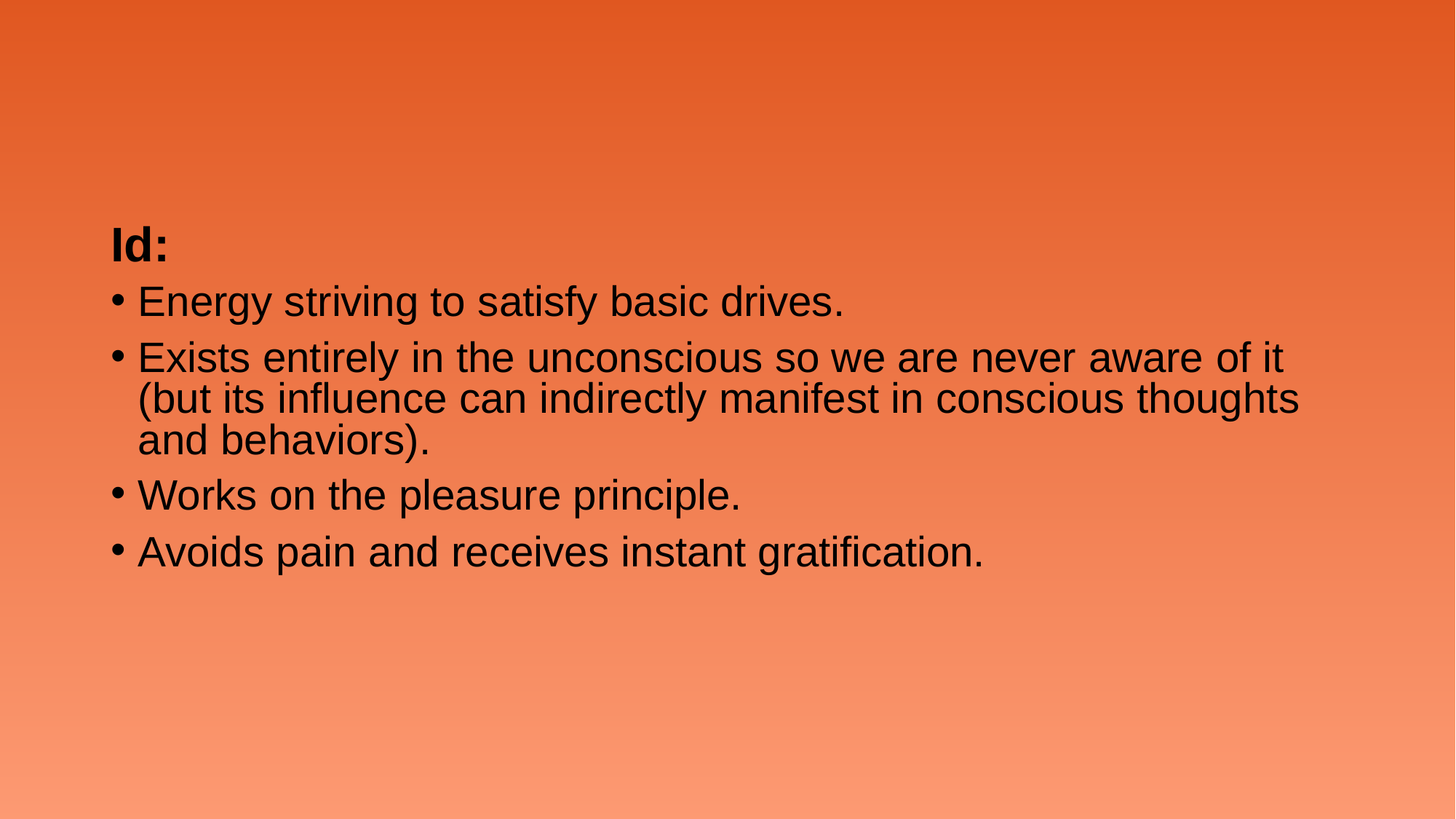

Id:
Energy striving to satisfy basic drives.
Exists entirely in the unconscious so we are never aware of it (but its influence can indirectly manifest in conscious thoughts and behaviors).
Works on the pleasure principle.
Avoids pain and receives instant gratification.